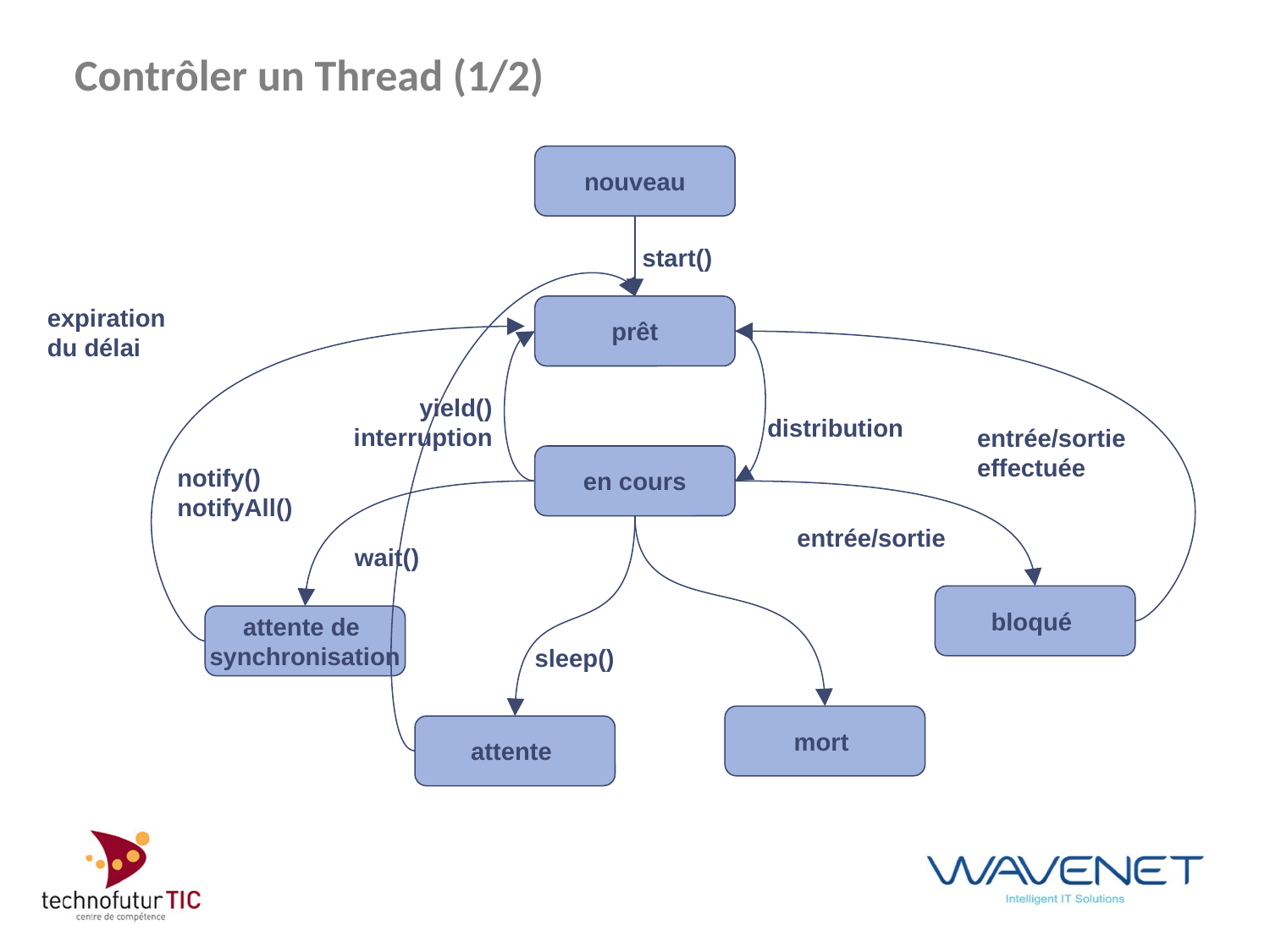

# Contrôler un Thread (1/2)
nouveau

start()
expiration
du délai
prêt
yield()
interruption
distribution
entrée/sortie
effectuée
en cours
notify()
notifyAll()
entrée/sortie
wait()
bloqué
attente de
synchronisation
sleep()
mort
attente